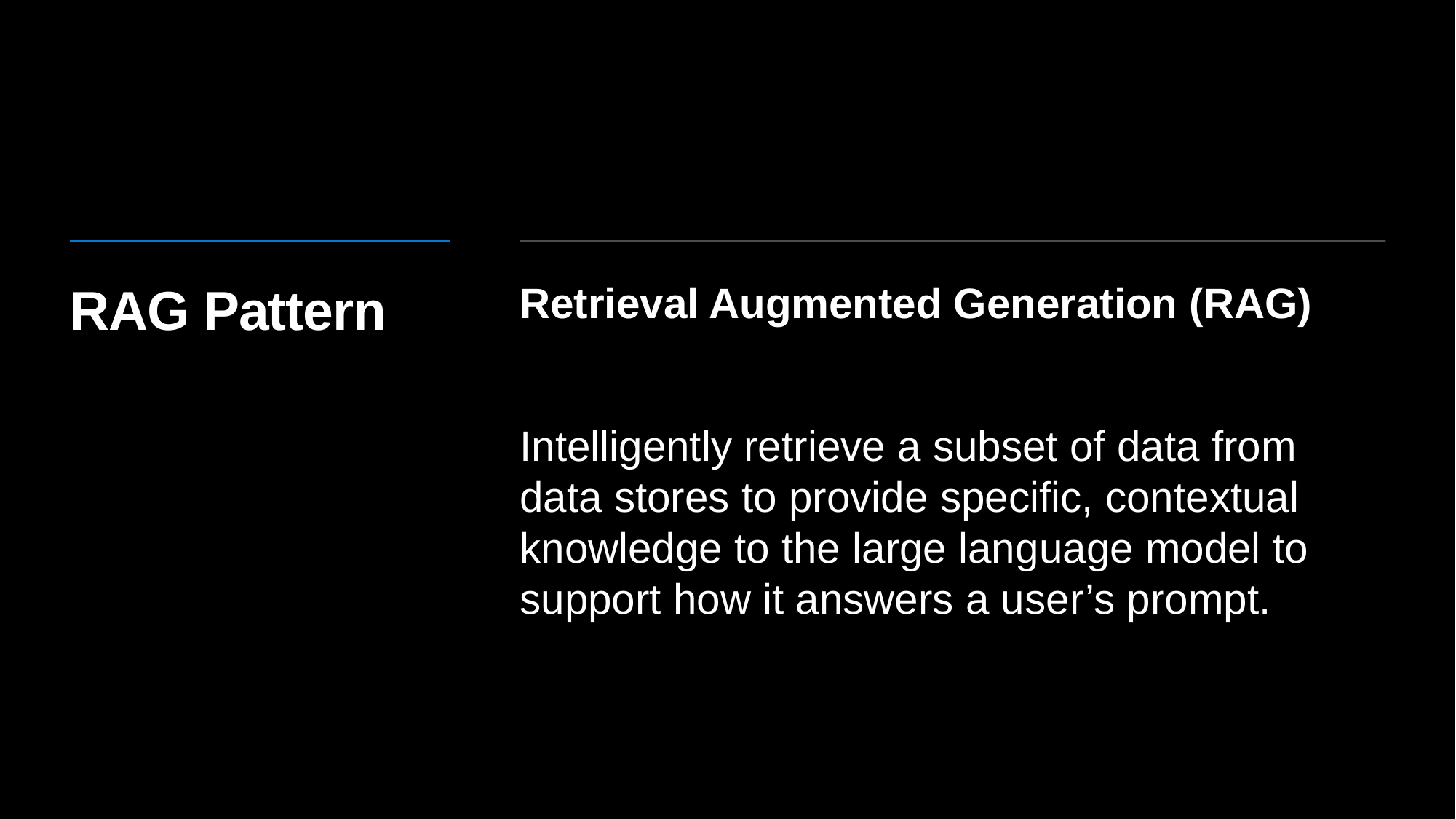

# RAG Pattern
Retrieval Augmented Generation (RAG)

Intelligently retrieve a subset of data from data stores to provide specific, contextual knowledge to the large language model to support how it answers a user’s prompt.